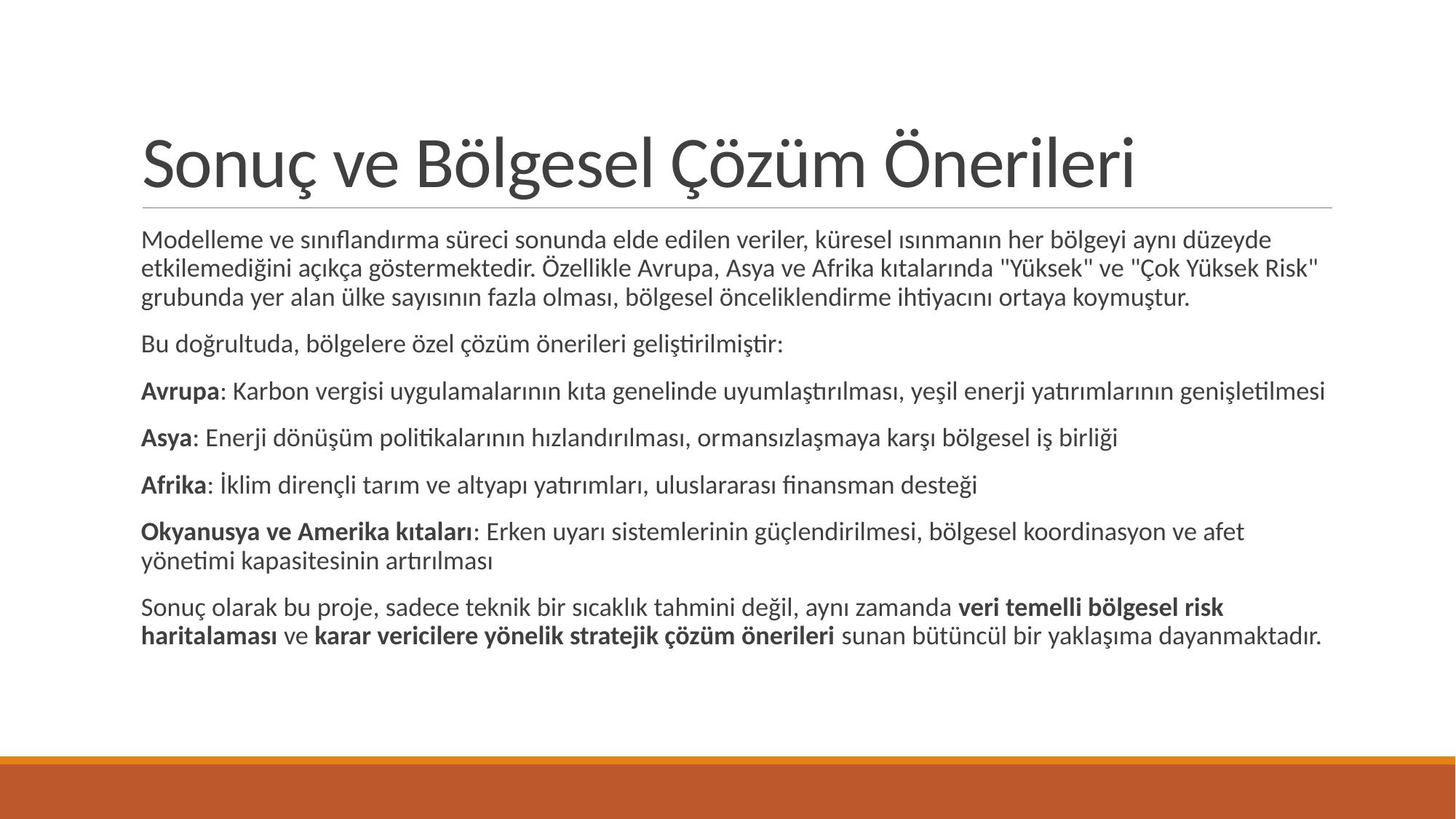

# Sonuç ve Bölgesel Çözüm Önerileri
Modelleme ve sınıflandırma süreci sonunda elde edilen veriler, küresel ısınmanın her bölgeyi aynı düzeyde etkilemediğini açıkça göstermektedir. Özellikle Avrupa, Asya ve Afrika kıtalarında "Yüksek" ve "Çok Yüksek Risk" grubunda yer alan ülke sayısının fazla olması, bölgesel önceliklendirme ihtiyacını ortaya koymuştur.
Bu doğrultuda, bölgelere özel çözüm önerileri geliştirilmiştir:
Avrupa: Karbon vergisi uygulamalarının kıta genelinde uyumlaştırılması, yeşil enerji yatırımlarının genişletilmesi
Asya: Enerji dönüşüm politikalarının hızlandırılması, ormansızlaşmaya karşı bölgesel iş birliği
Afrika: İklim dirençli tarım ve altyapı yatırımları, uluslararası finansman desteği
Okyanusya ve Amerika kıtaları: Erken uyarı sistemlerinin güçlendirilmesi, bölgesel koordinasyon ve afet yönetimi kapasitesinin artırılması
Sonuç olarak bu proje, sadece teknik bir sıcaklık tahmini değil, aynı zamanda veri temelli bölgesel risk haritalaması ve karar vericilere yönelik stratejik çözüm önerileri sunan bütüncül bir yaklaşıma dayanmaktadır.